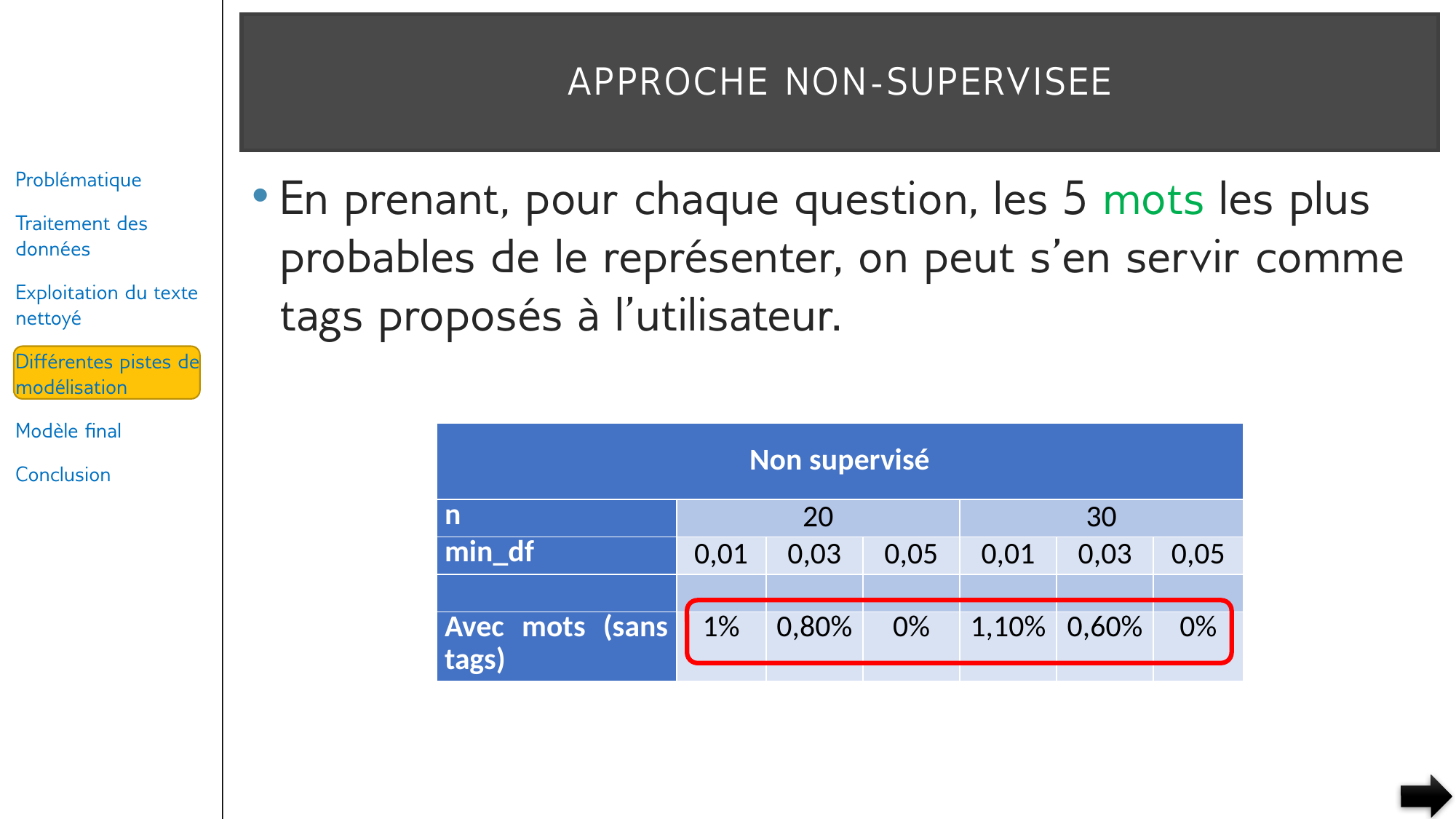

# APPROCHE NON-SUPERVISEE
En prenant, pour chaque question, les 5 mots les plus probables de le représenter, on peut s’en servir comme tags proposés à l’utilisateur.

| Non supervisé |  |  |  |  |  |  |
| --- | --- | --- | --- | --- | --- | --- |
| n | 20 |  |  | 30 |  |  |
| min\_df | 0,01 | 0,03 | 0,05 | 0,01 | 0,03 | 0,05 |
|  |  |  |  |  |  |  |
| Avec mots (sans tags) | 1% | 0,80% | 0% | 1,10% | 0,60% | 0% |